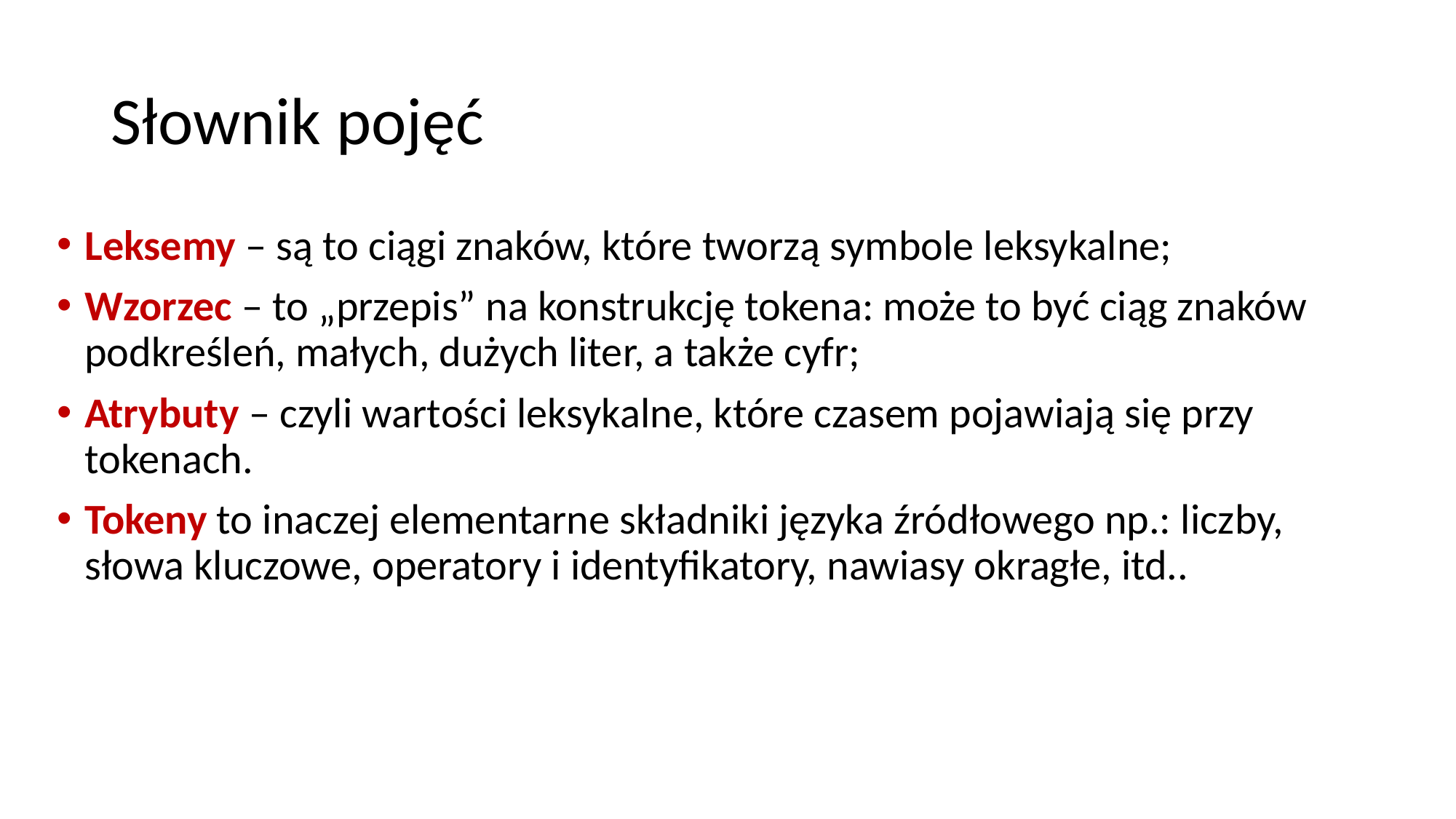

# Słownik pojęć
Leksemy – są to ciągi znaków, które tworzą symbole leksykalne;
Wzorzec – to „przepis” na konstrukcję tokena: może to być ciąg znaków podkreśleń, małych, dużych liter, a także cyfr;
Atrybuty – czyli wartości leksykalne, które czasem pojawiają się przy tokenach.
Tokeny to inaczej elementarne składniki języka źródłowego np.: liczby, słowa kluczowe, operatory i identyfikatory, nawiasy okragłe, itd..